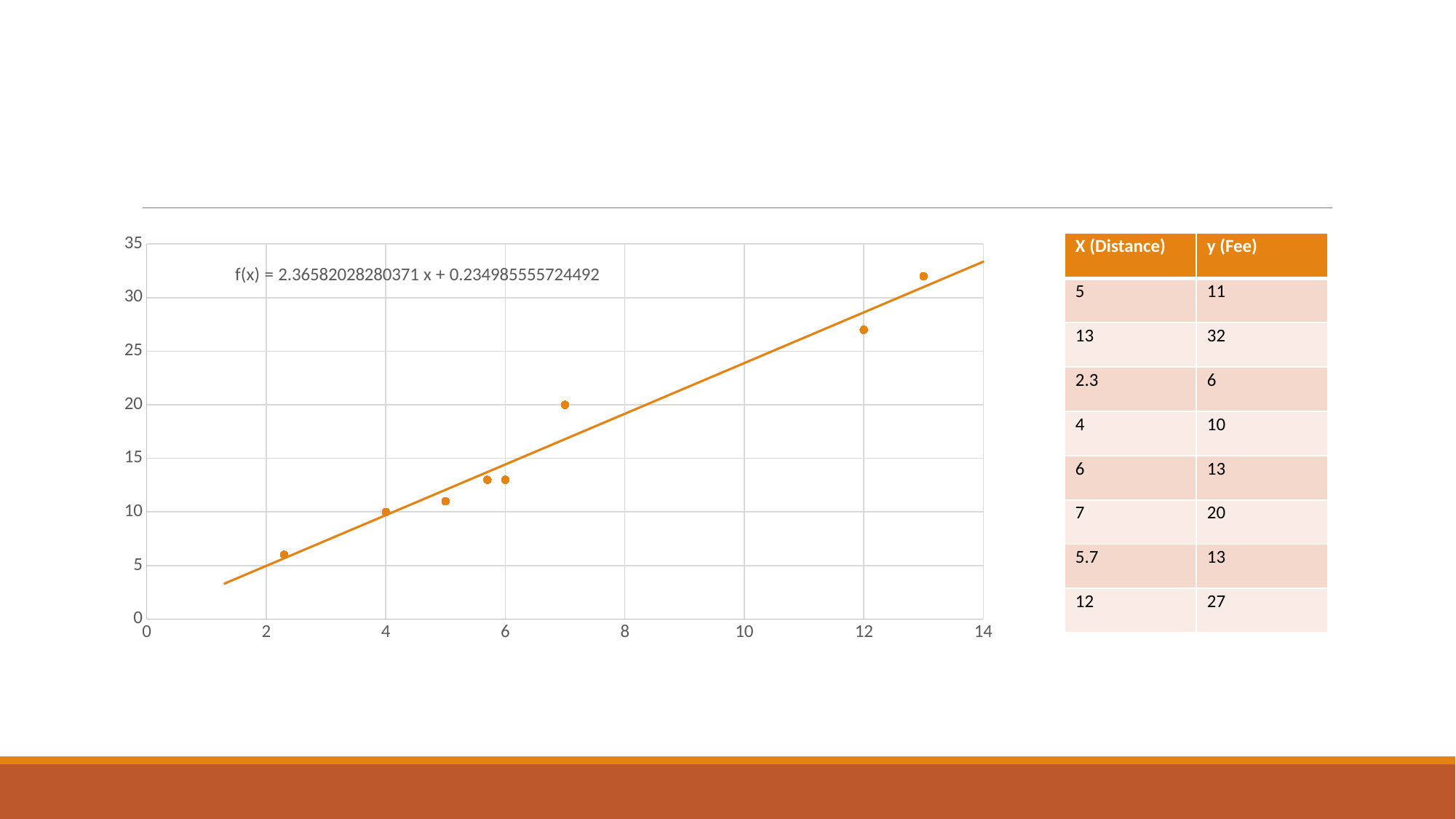

### Chart

| Category | Fee |
|---|---|
| X (Distance) | y (Fee) |
| --- | --- |
| 5 | 11 |
| 13 | 32 |
| 2.3 | 6 |
| 4 | 10 |
| 6 | 13 |
| 7 | 20 |
| 5.7 | 13 |
| 12 | 27 |